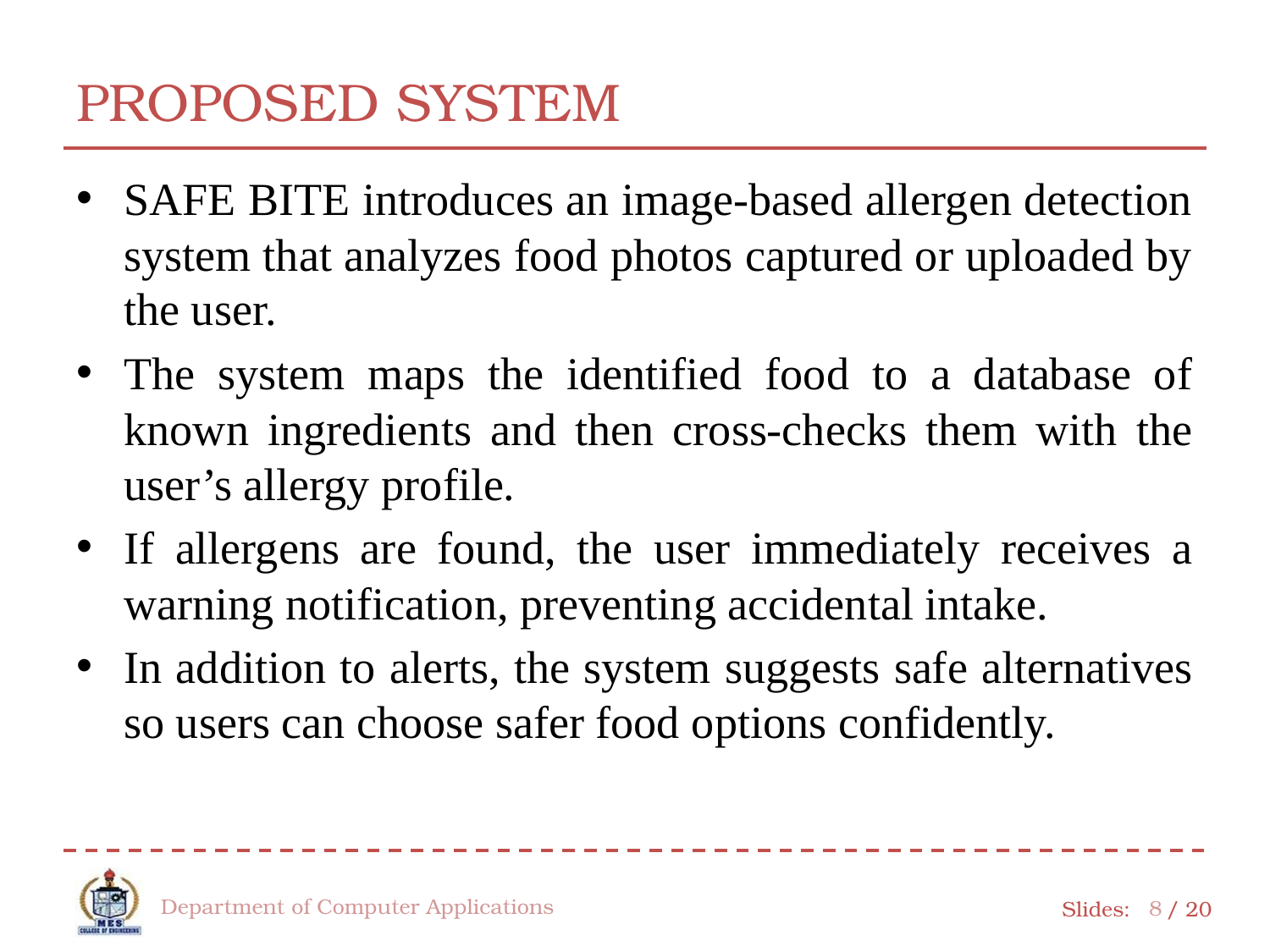

# PROPOSED SYSTEM
SAFE BITE introduces an image-based allergen detection system that analyzes food photos captured or uploaded by the user.
The system maps the identified food to a database of known ingredients and then cross-checks them with the user’s allergy profile.
If allergens are found, the user immediately receives a warning notification, preventing accidental intake.
In addition to alerts, the system suggests safe alternatives so users can choose safer food options confidently.
Department of Computer Applications
8